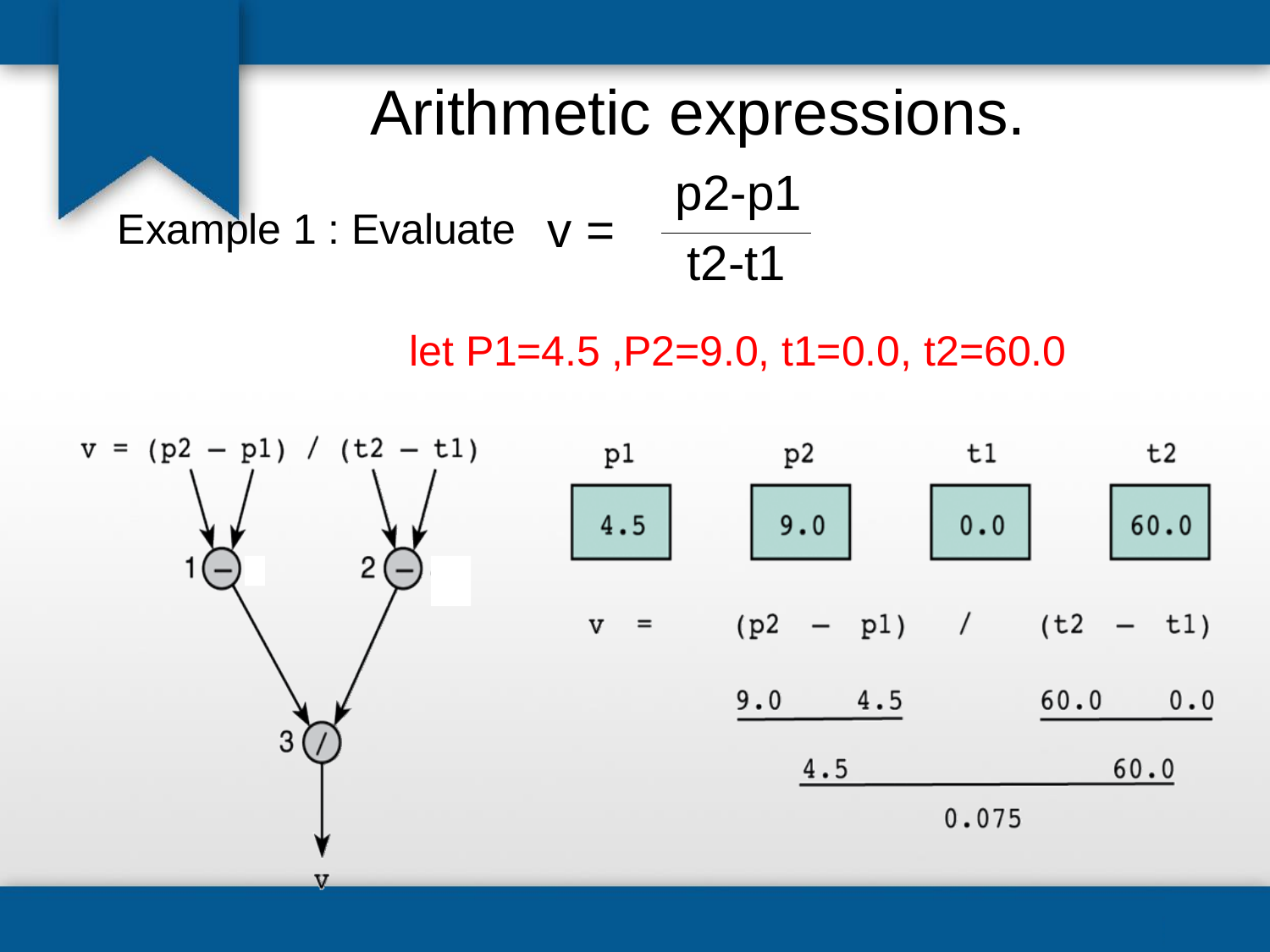

# Arithmetic expressions.
p2-p1
v =
Example 1 : Evaluate
t2-t1

let P1=4.5 ,P2=9.0, t1=0.0, t2=60.0